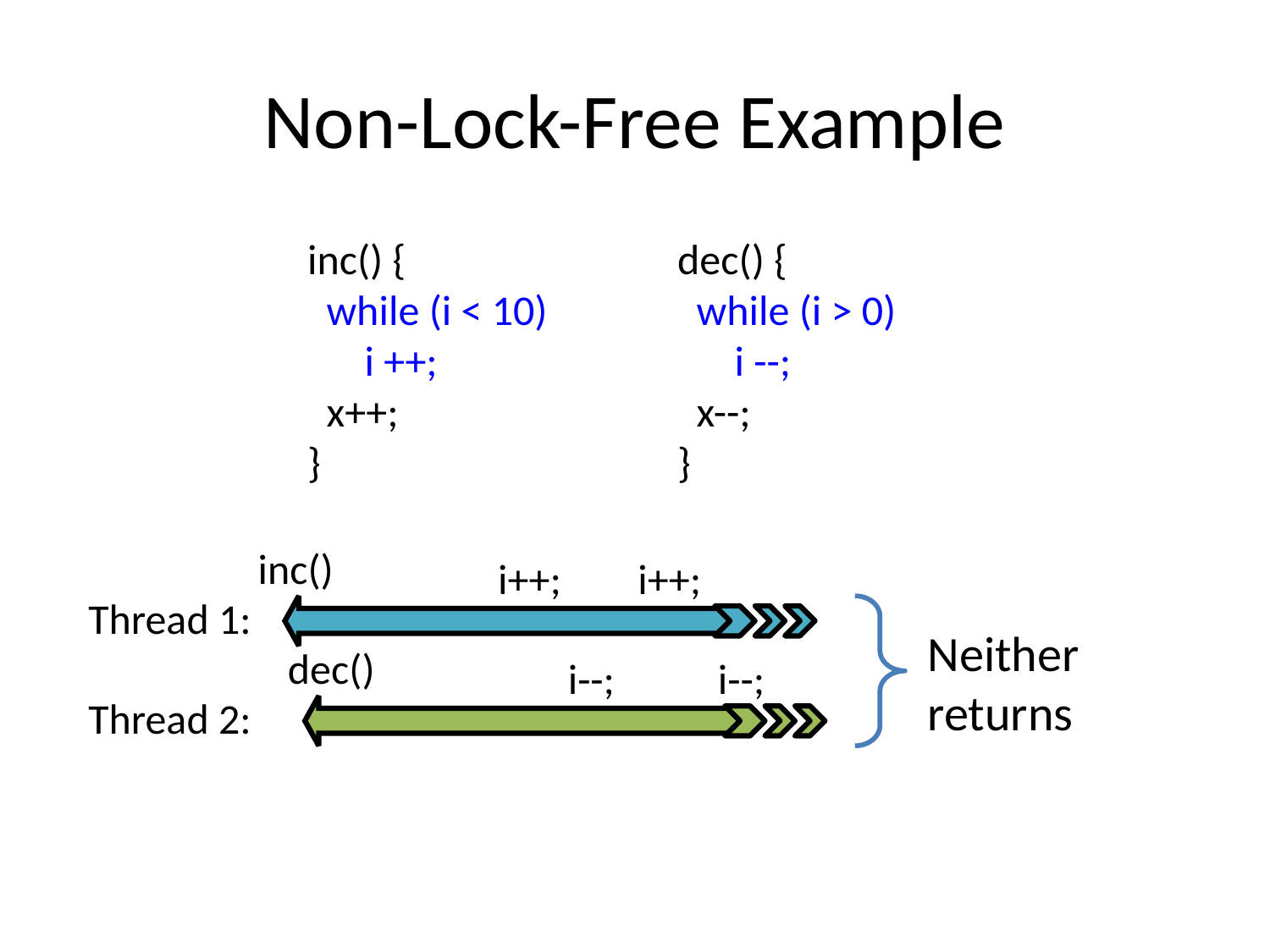

# Non-Lock-Free Example
inc() {
  while (i < 10)
      i ++;
  x++;
}
dec() {
  while (i > 0)
      i --;
  x--;
}
inc()
Thread 1:

dec()
Thread 2:

i++;
i++;
i--;
i--;

Neither returns